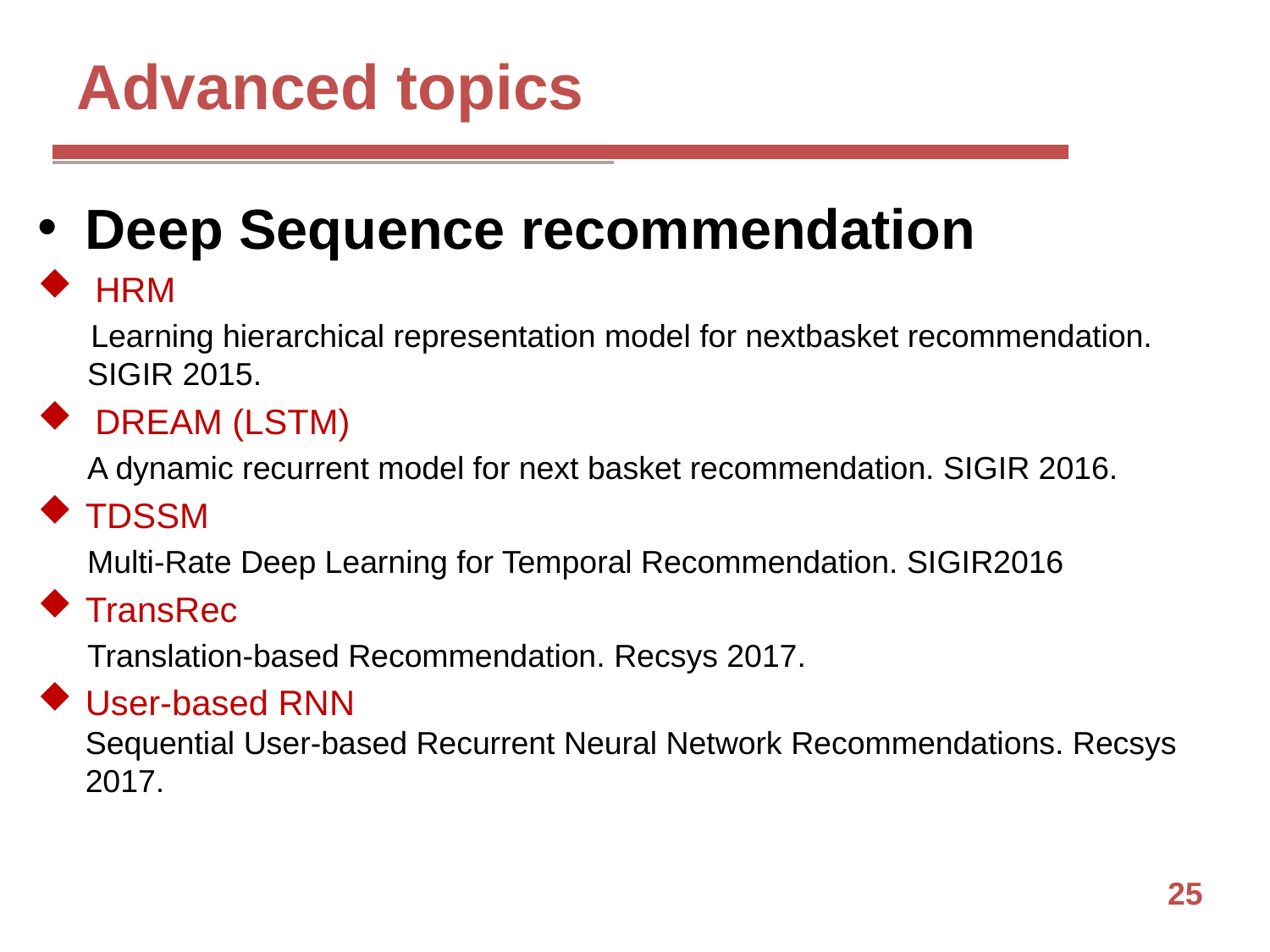

# Advanced topics
Deep Sequence recommendation
 HRM
      Learning hierarchical representation model for nextbasket recommendation. SIGIR 2015.
 DREAM (LSTM)
A dynamic recurrent model for next basket recommendation. SIGIR 2016.
TDSSM
Multi-Rate Deep Learning for Temporal Recommendation. SIGIR2016
TransRec
Translation-based Recommendation. Recsys 2017.
User-based RNN
Sequential User-based Recurrent Neural Network Recommendations. Recsys 2017.